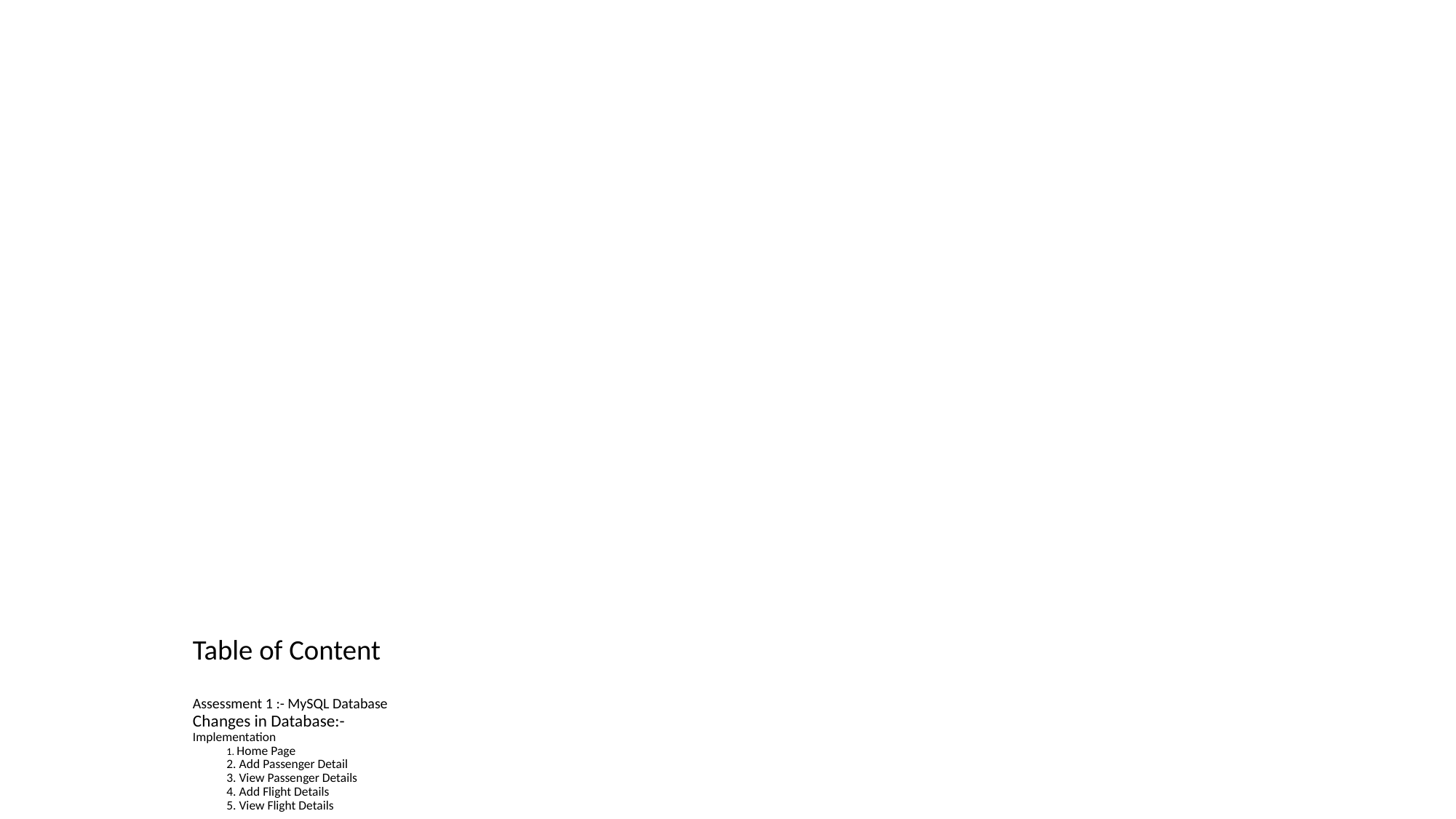

# Table of Content Assessment 1 :- MySQL Database Changes in Database:- Implementation 1. Home Page 2. Add Passenger Detail 3. View Passenger Details 4. Add Flight Details 5. View Flight Details